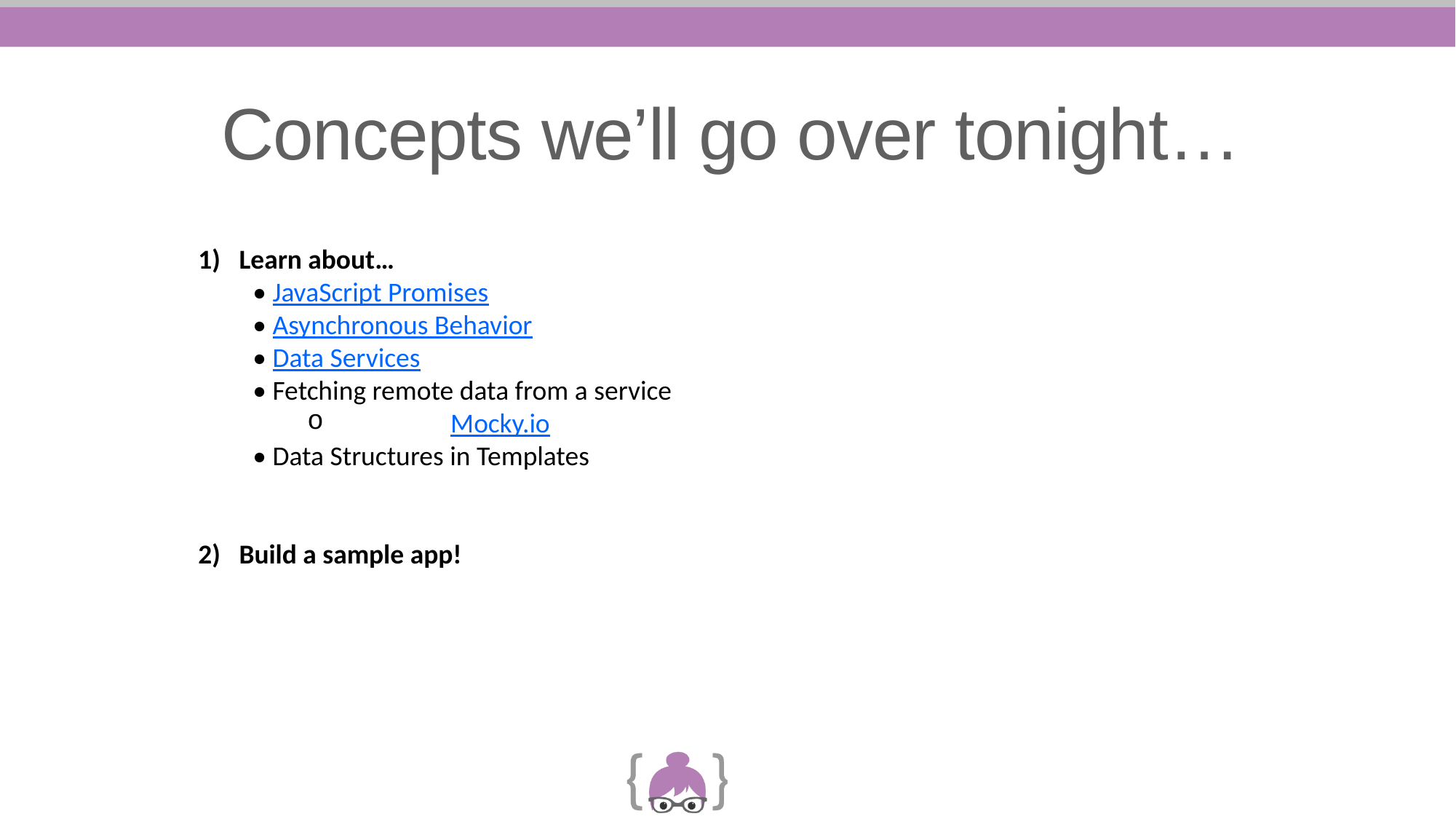

# Concepts we’ll go over tonight…

Learn about…
• JavaScript Promises
• Asynchronous Behavior
• Data Services
• Fetching remote data from a service
	Mocky.io
• Data Structures in Templates

Build a sample app!